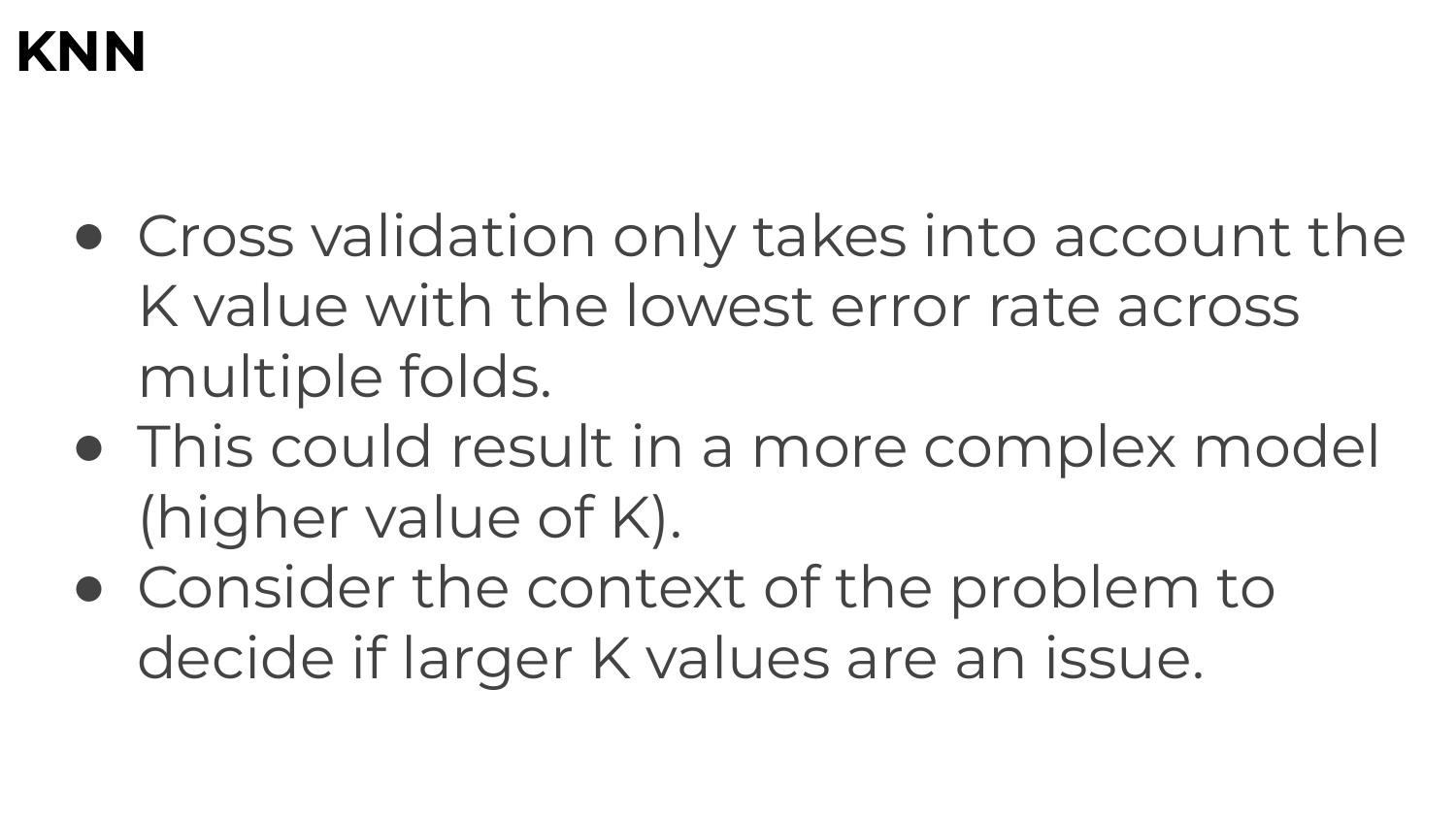

# KNN
Cross validation only takes into account the K value with the lowest error rate across multiple folds.
This could result in a more complex model (higher value of K).
Consider the context of the problem to decide if larger K values are an issue.